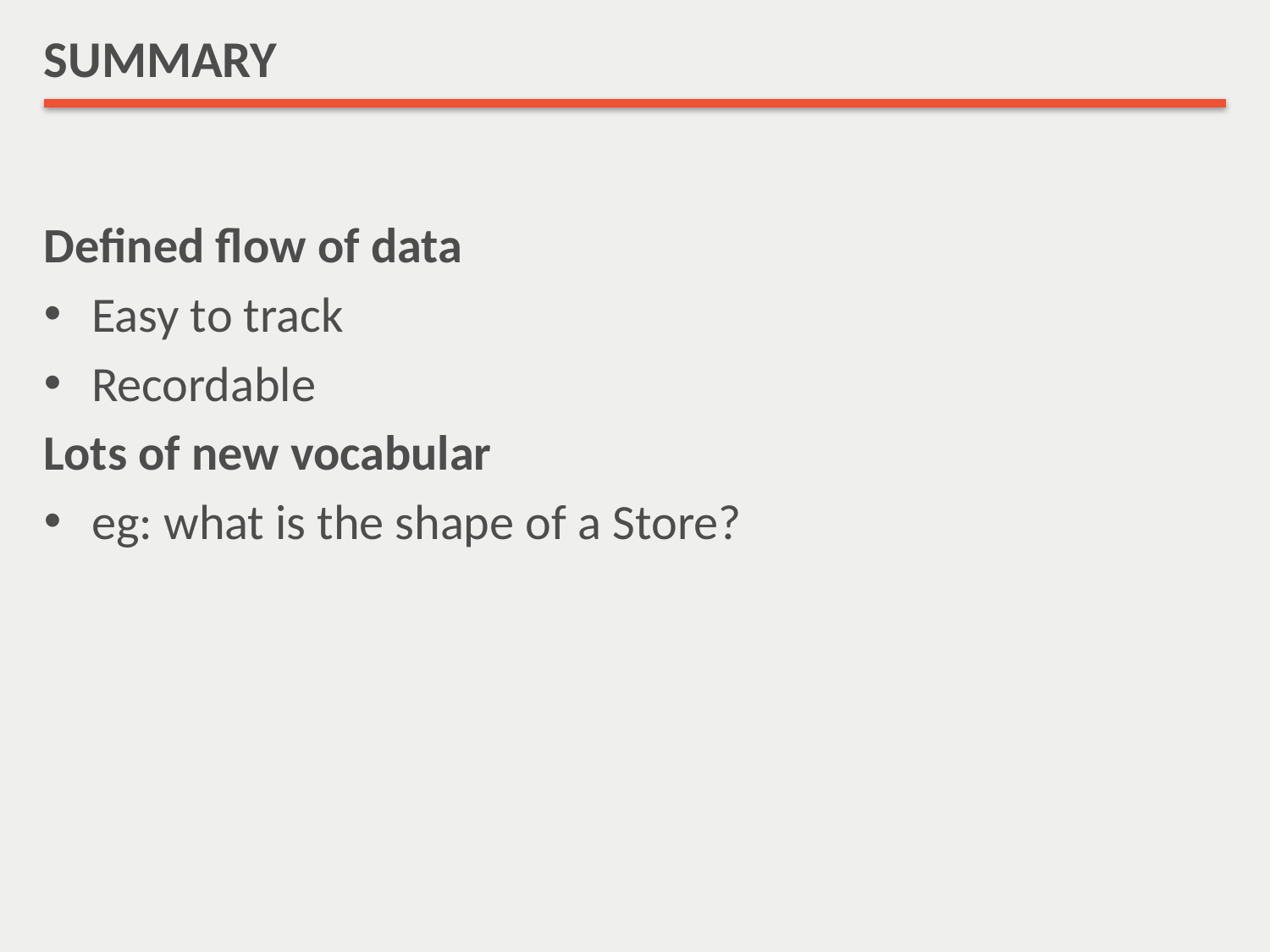

# SUMMARY

Defined flow of data
Easy to track
Recordable
Lots of new vocabular
eg: what is the shape of a Store?